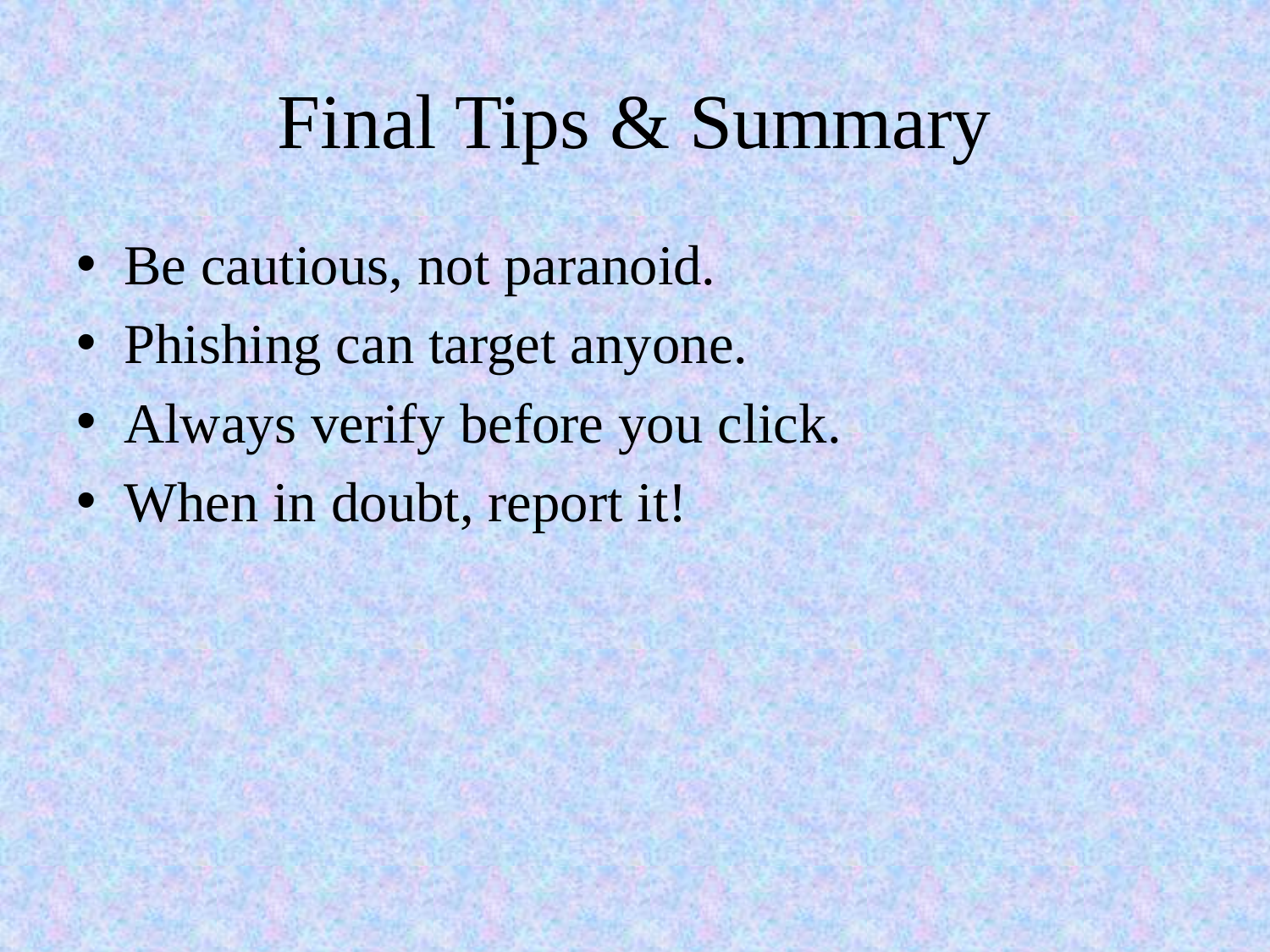

# Final Tips & Summary
Be cautious, not paranoid.
Phishing can target anyone.
Always verify before you click.
When in doubt, report it!